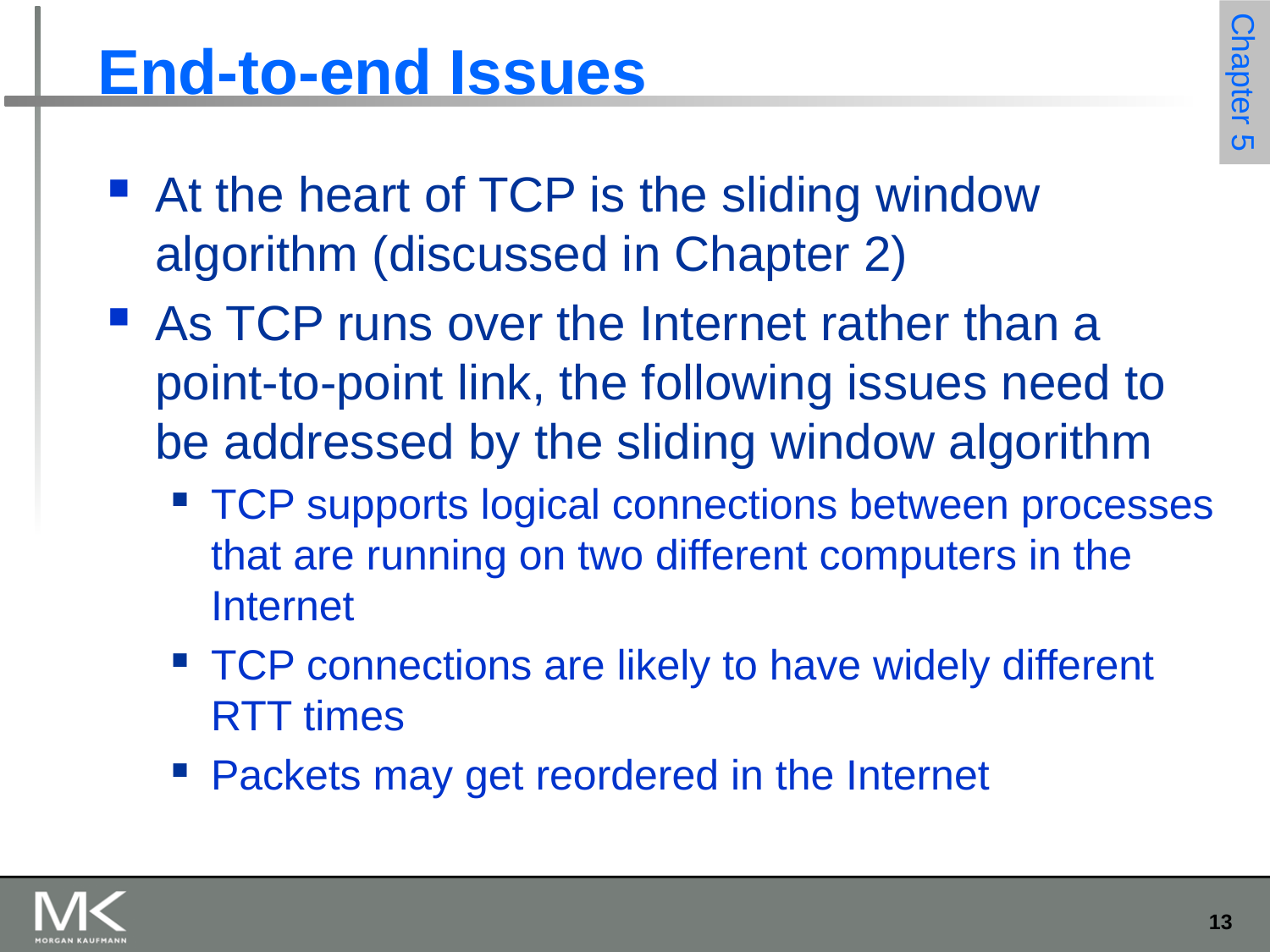

# End-to-end Issues
At the heart of TCP is the sliding window algorithm (discussed in Chapter 2)
As TCP runs over the Internet rather than a point-to-point link, the following issues need to be addressed by the sliding window algorithm
TCP supports logical connections between processes that are running on two different computers in the Internet
TCP connections are likely to have widely different RTT times
Packets may get reordered in the Internet